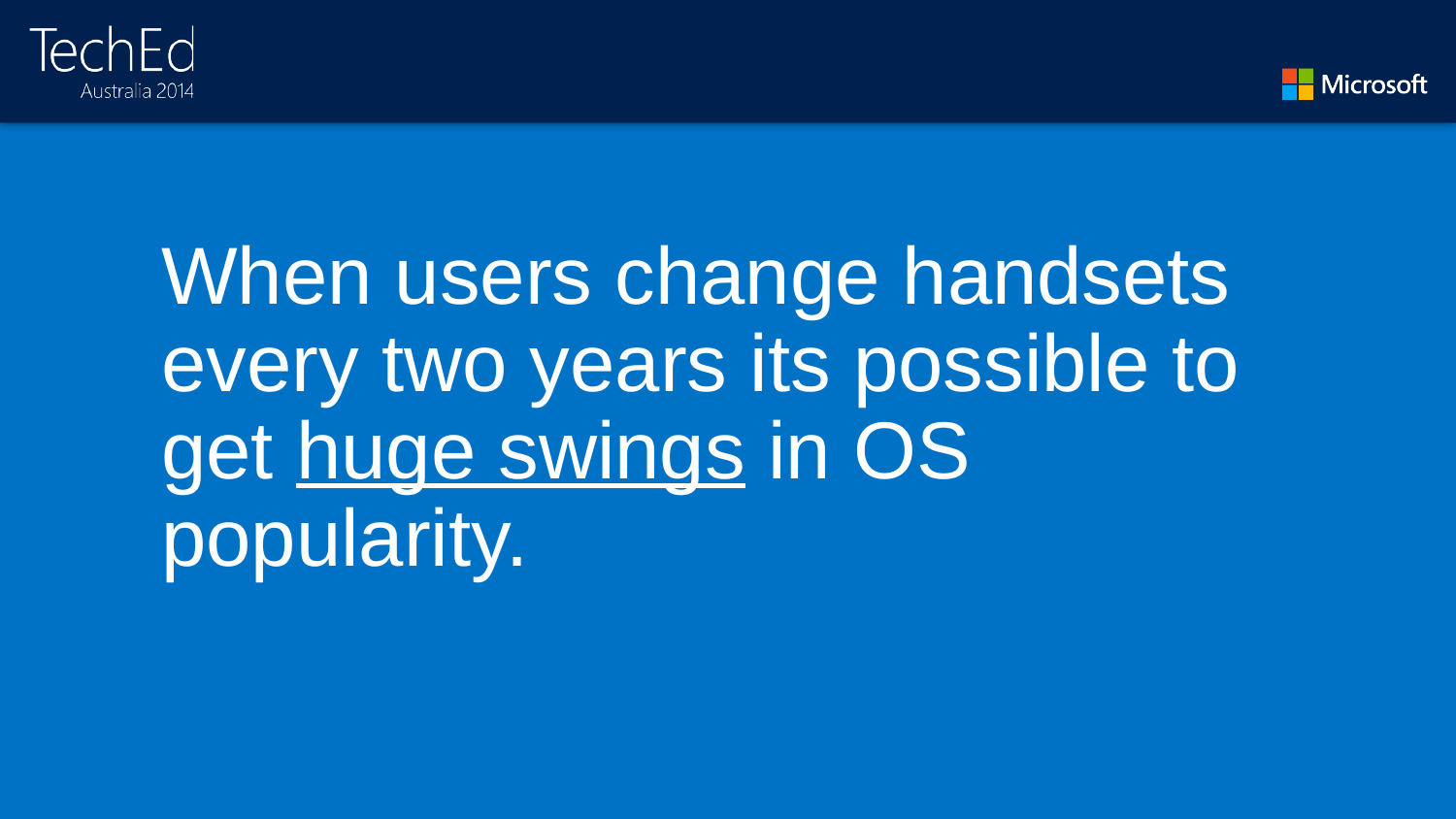

#
When users change handsets every two years its possible to get huge swings in OS popularity.